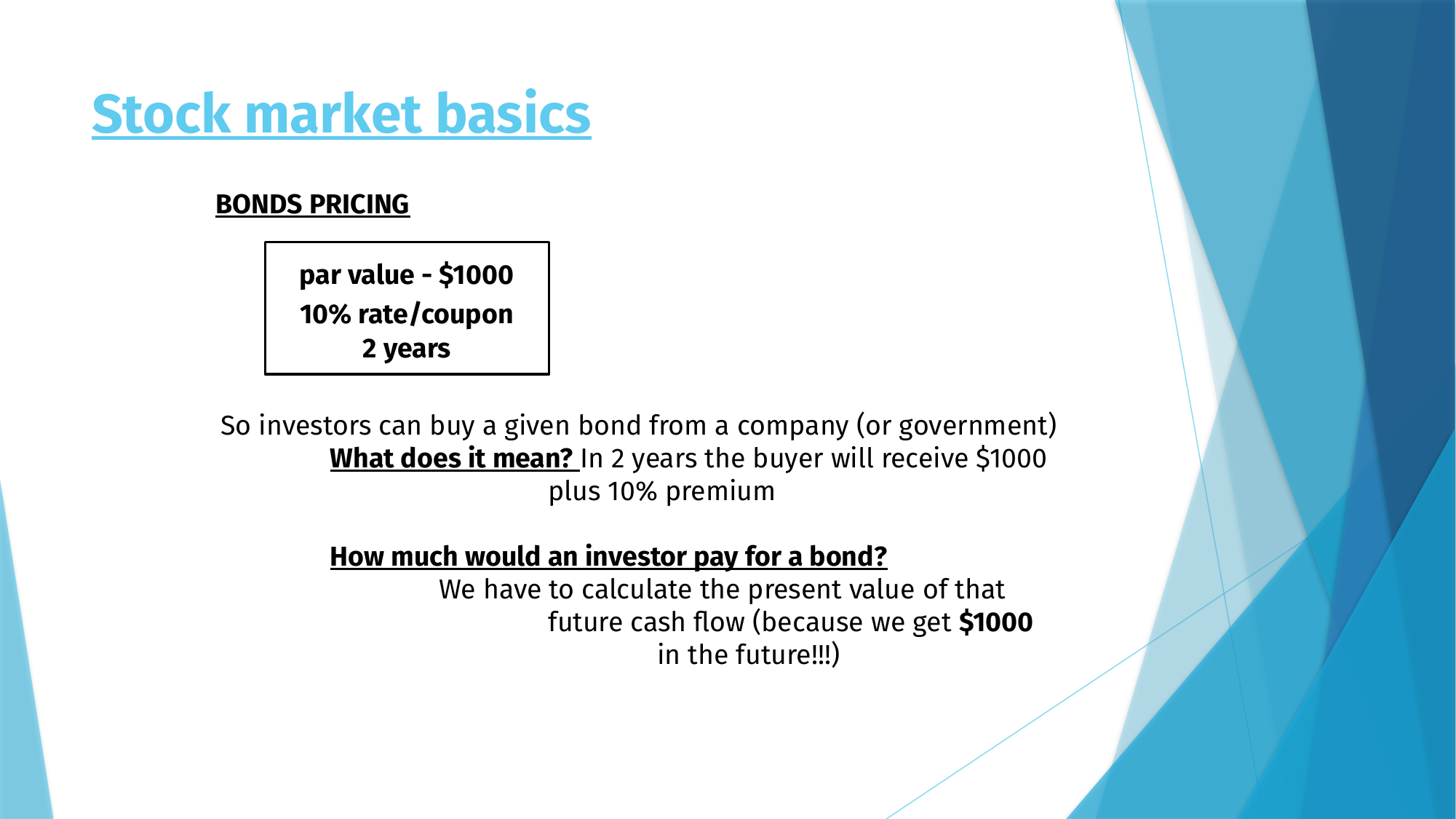

# Stock market basics
BONDS PRICING

par value - $1000
10% rate/coupon
2 years
So investors can buy a given bond from a company (or government)
	What does it mean? In 2 years the buyer will receive $1000
			plus 10% premium

	How much would an investor pay for a bond?
		We have to calculate the present value of that
			future cash flow (because we get $1000
				in the future!!!)